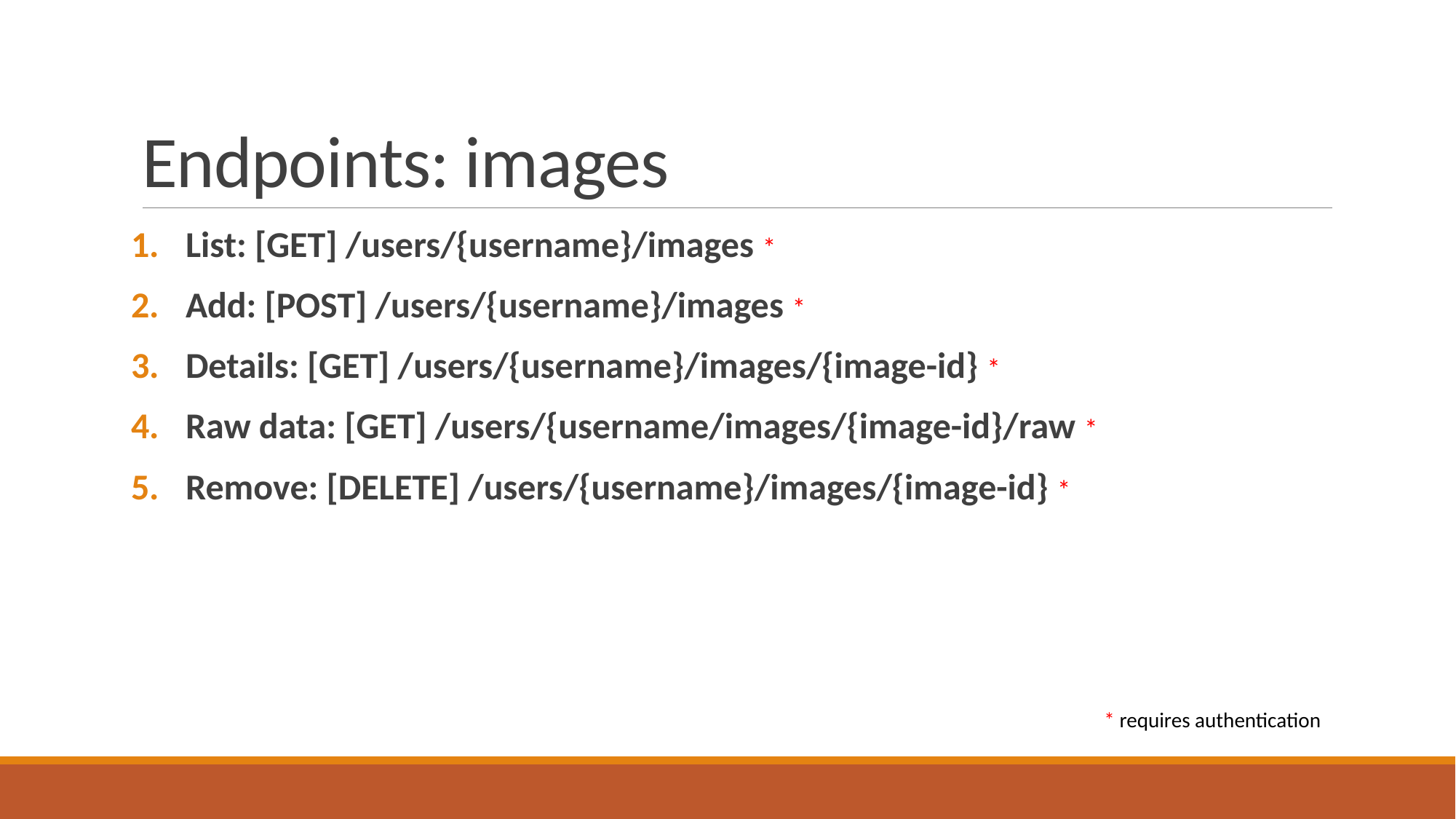

# Endpoints: images
List: [GET] /users/{username}/images *
Add: [POST] /users/{username}/images *
Details: [GET] /users/{username}/images/{image-id} *
Raw data: [GET] /users/{username/images/{image-id}/raw *
Remove: [DELETE] /users/{username}/images/{image-id} *
* requires authentication